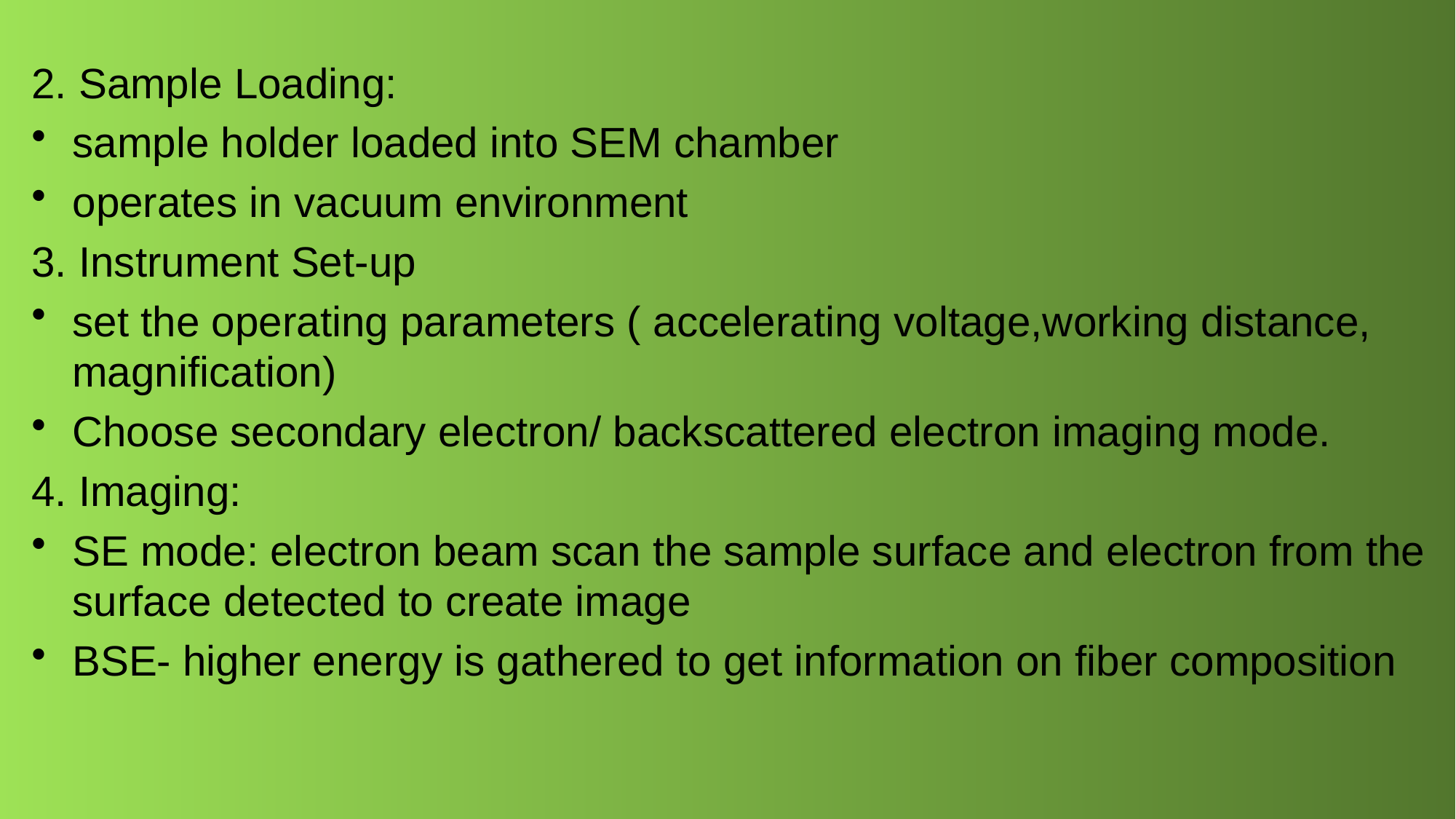

2. Sample Loading:
sample holder loaded into SEM chamber
operates in vacuum environment
3. Instrument Set-up
set the operating parameters ( accelerating voltage,working distance, magnification)
Choose secondary electron/ backscattered electron imaging mode.
4. Imaging:
SE mode: electron beam scan the sample surface and electron from the surface detected to create image
BSE- higher energy is gathered to get information on fiber composition